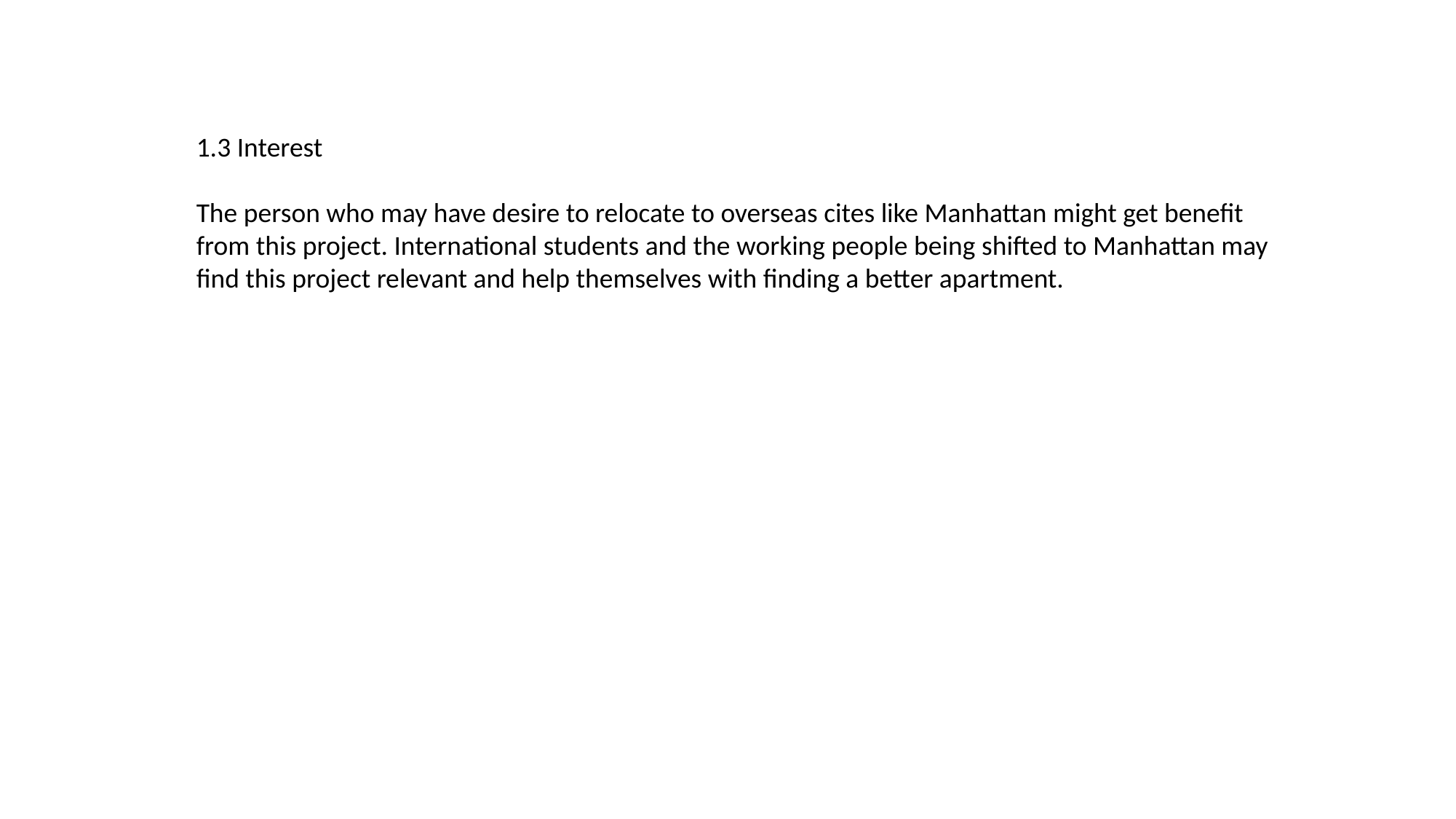

1.3 Interest

The person who may have desire to relocate to overseas cites like Manhattan might get benefit from this project. International students and the working people being shifted to Manhattan may find this project relevant and help themselves with finding a better apartment.